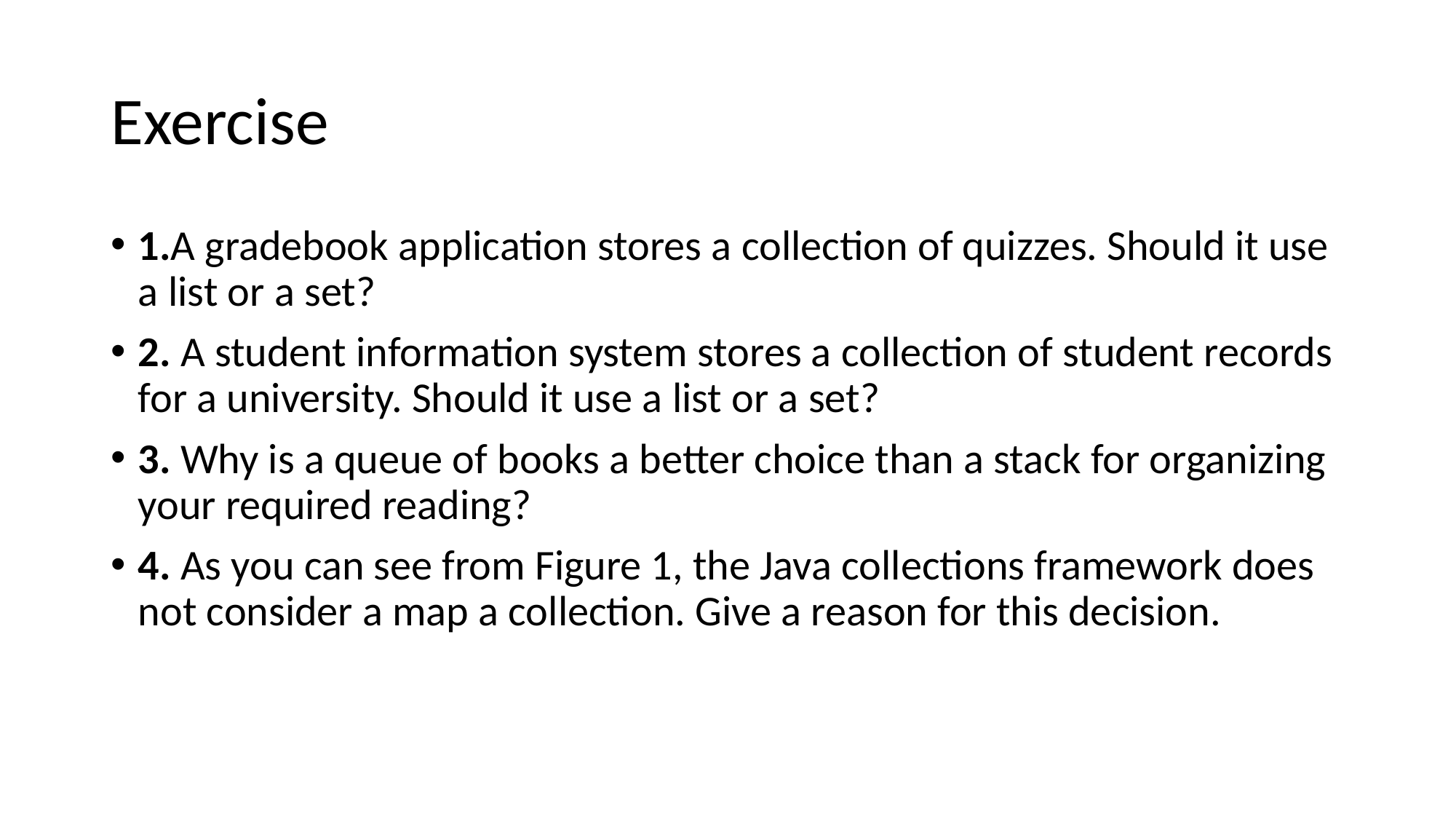

# Exercise
1.A gradebook application stores a collection of quizzes. Should it use a list or a set?
2. A student information system stores a collection of student records for a university. Should it use a list or a set?
3. Why is a queue of books a better choice than a stack for organizing your required reading?
4. As you can see from Figure 1, the Java collections framework does not consider a map a collection. Give a reason for this decision.